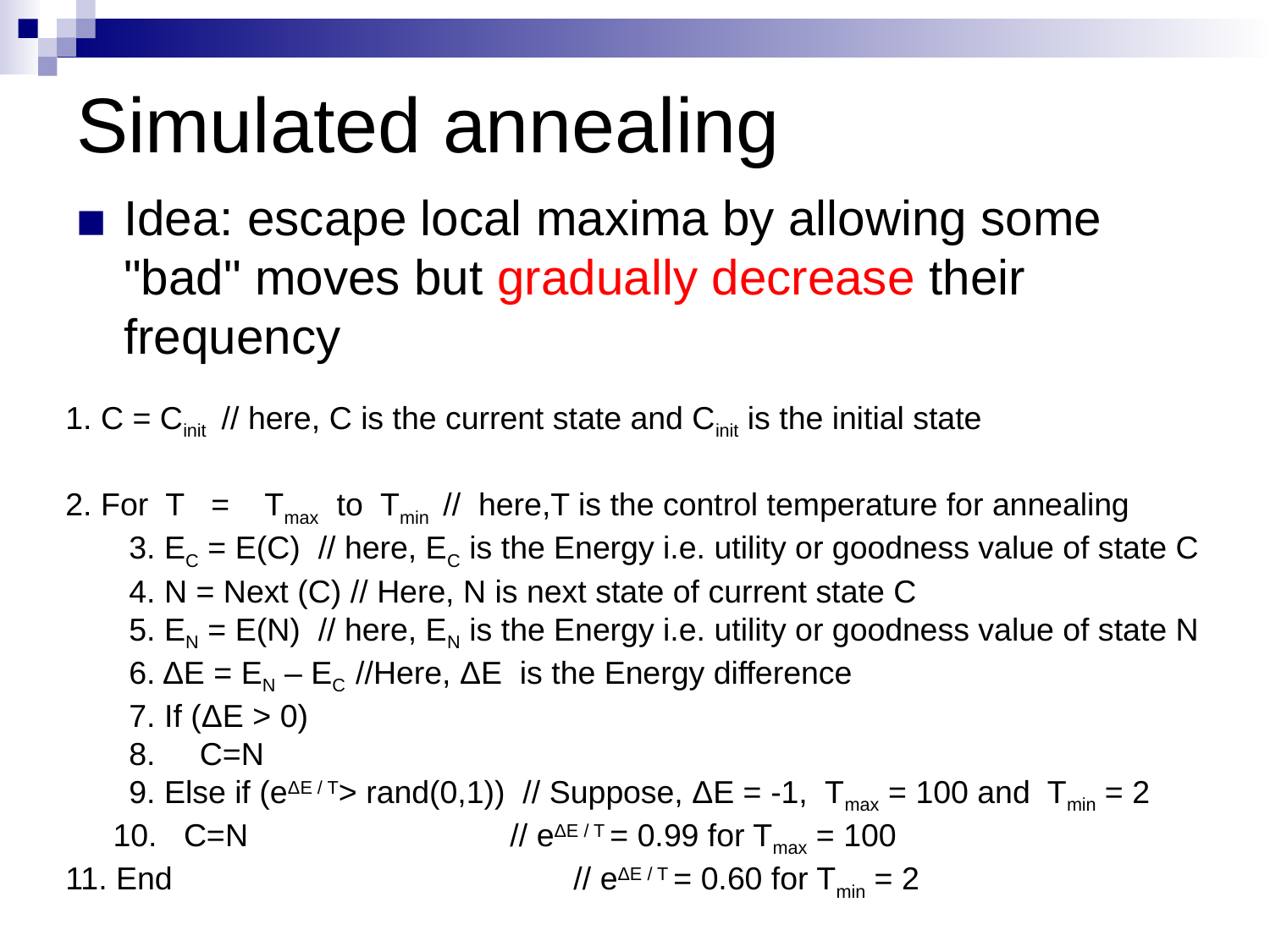

# Simulated annealing
Idea: escape local maxima by allowing some "bad" moves but gradually decrease their frequency
1. C = Cinit   // here, C is the current state and Cinit is the initial state

2. For  T   =    Tmax  to  Tmin  //  here,T is the control temperature for annealing
3. EC = E(C)  // here, EC is the Energy i.e. utility or goodness value of state C
4. N = Next (C) // Here, N is next state of current state C
5. EN = E(N)  // here, EN is the Energy i.e. utility or goodness value of state N
6. ΔE = EN – EC  //Here, ΔE  is the Energy difference
7. If (ΔE > 0)
8.     C=N
9. Else if (eΔE / T> rand(0,1))  // Suppose, ΔE = -1,  Tmax = 100 and  Tmin = 2
   C=N			// eΔE / T = 0.99 for Tmax = 100
11. End				// eΔE / T = 0.60 for Tmin = 2